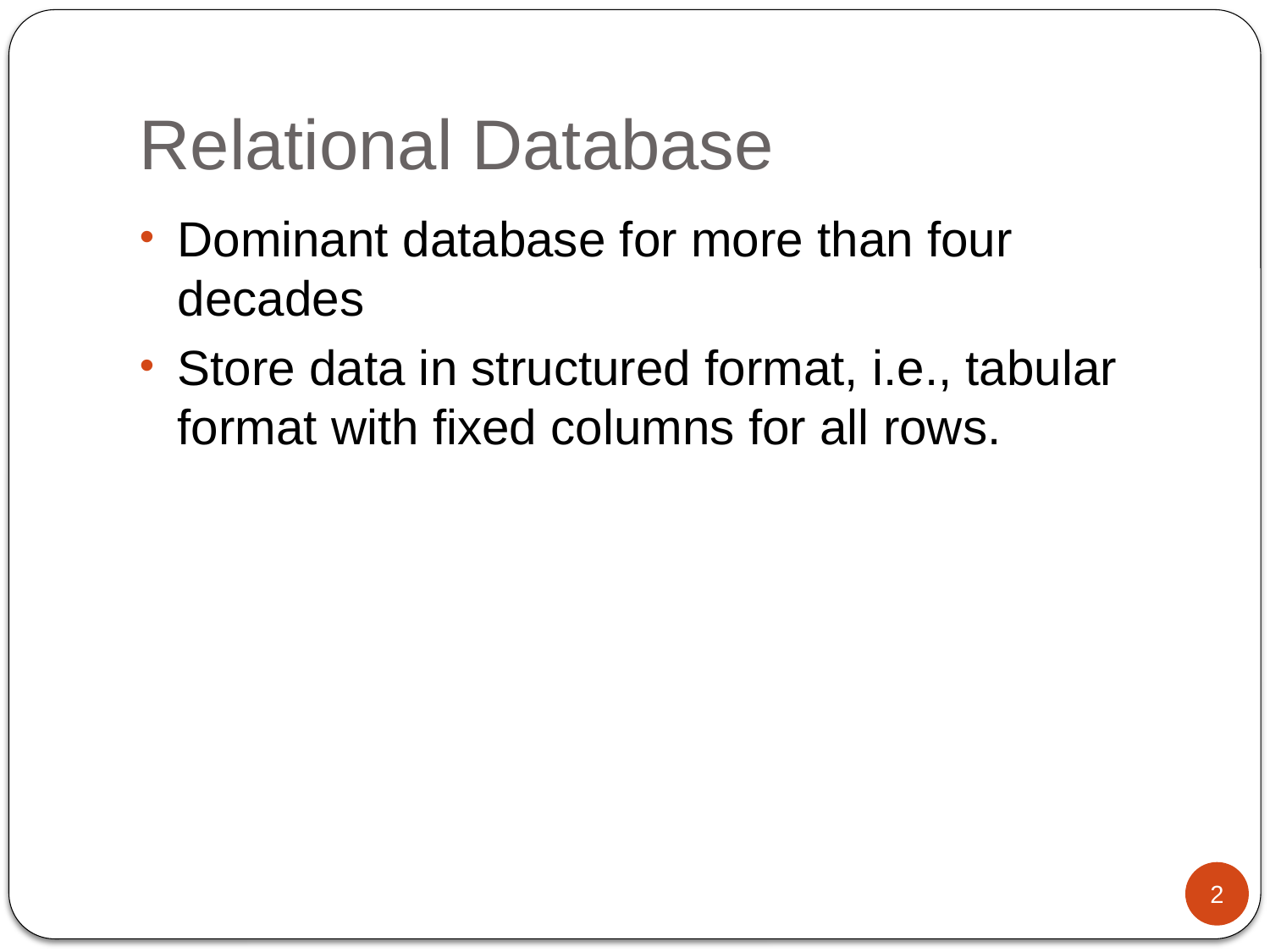

# Relational Database
Dominant database for more than four decades
Store data in structured format, i.e., tabular format with fixed columns for all rows.

2